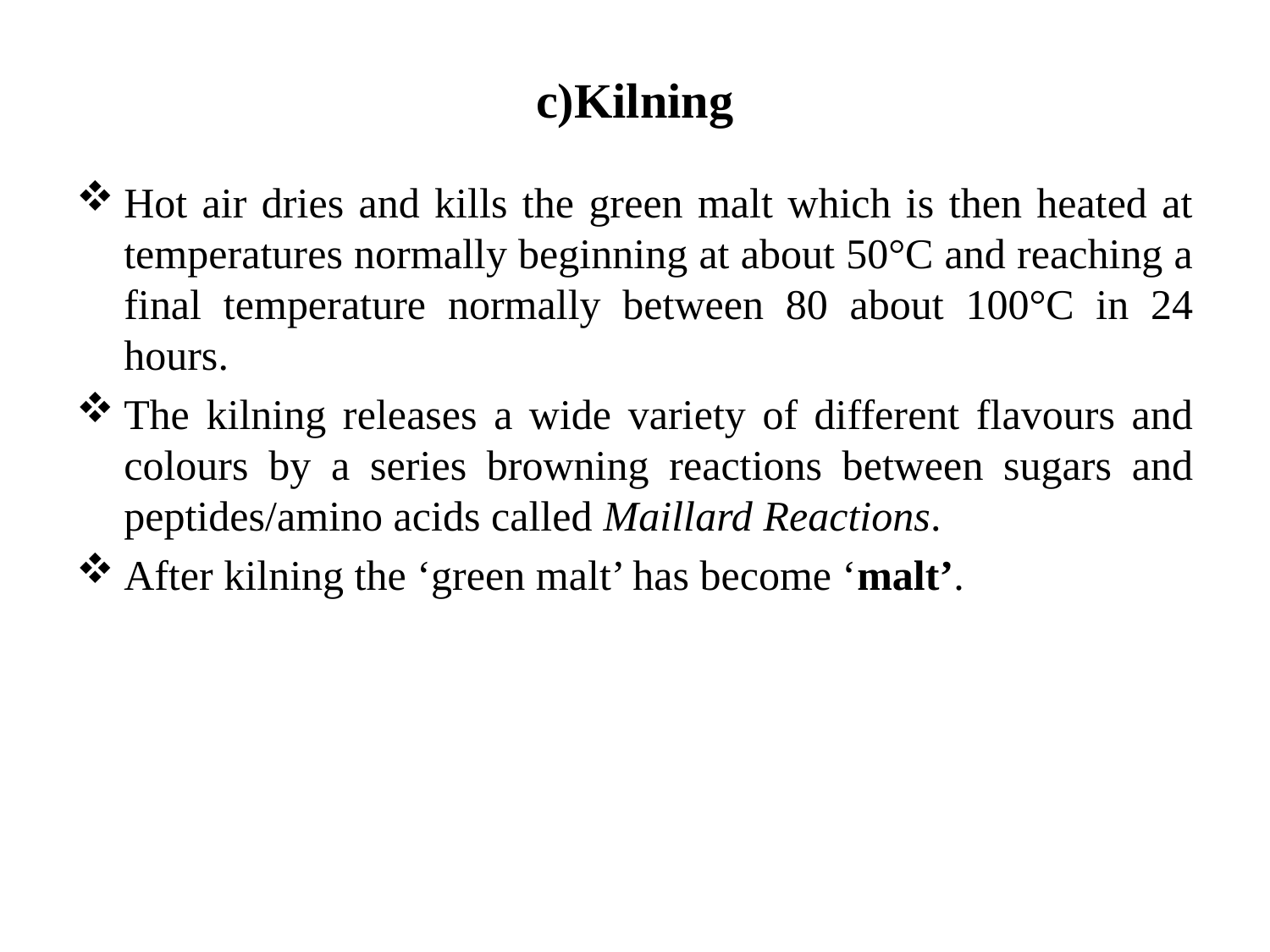

# c)Kilning
Hot air dries and kills the green malt which is then heated at temperatures normally beginning at about 50°C and reaching a final temperature normally between 80 about 100°C in 24 hours.
The kilning releases a wide variety of different flavours and colours by a series browning reactions between sugars and peptides/amino acids called Maillard Reactions.
After kilning the ‘green malt’ has become ‘malt’.